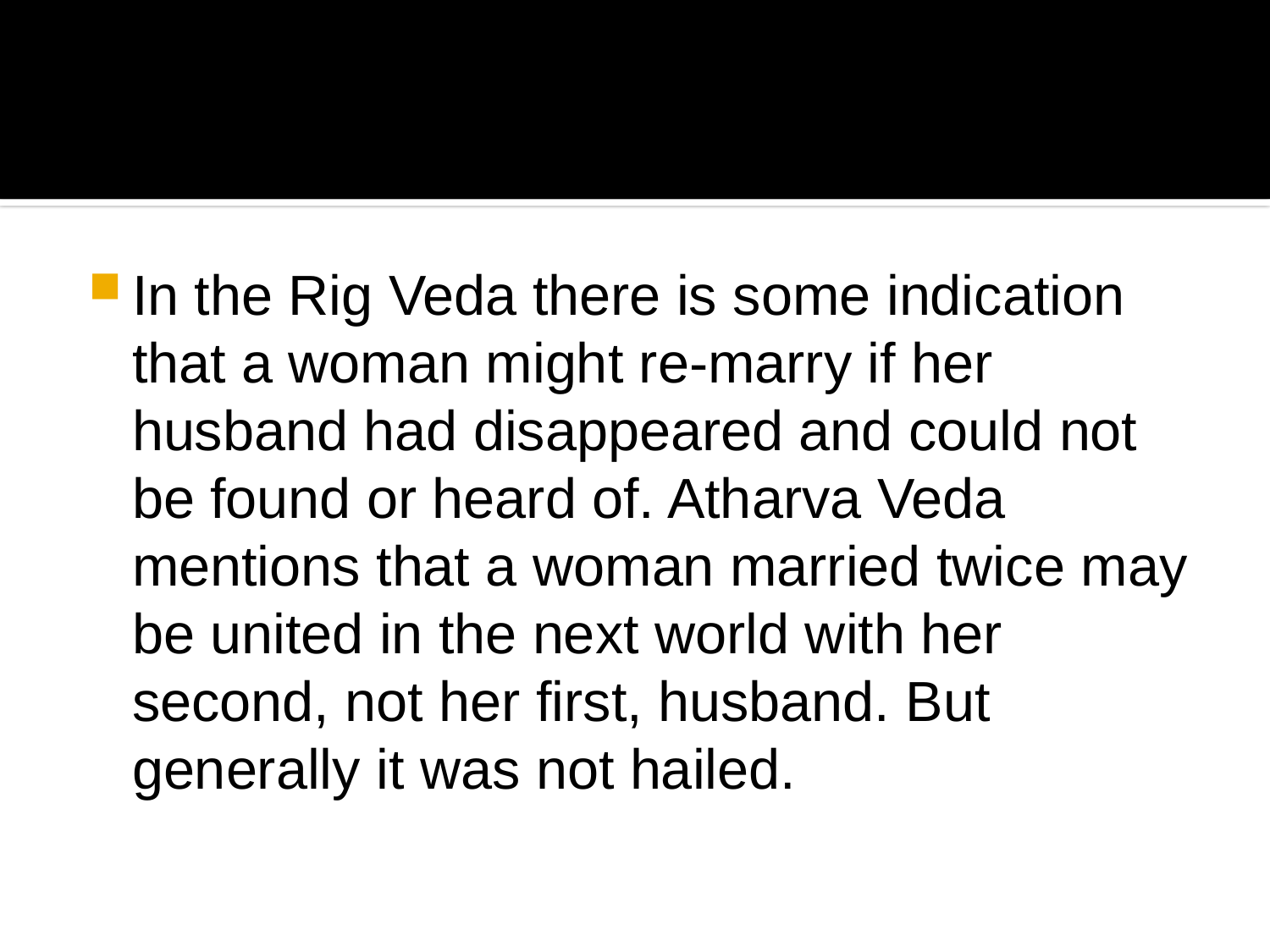

#
In the Rig Veda there is some indication that a woman might re-marry if her husband had disappeared and could not be found or heard of. Atharva Veda mentions that a woman married twice may be united in the next world with her second, not her first, husband. But generally it was not hailed.